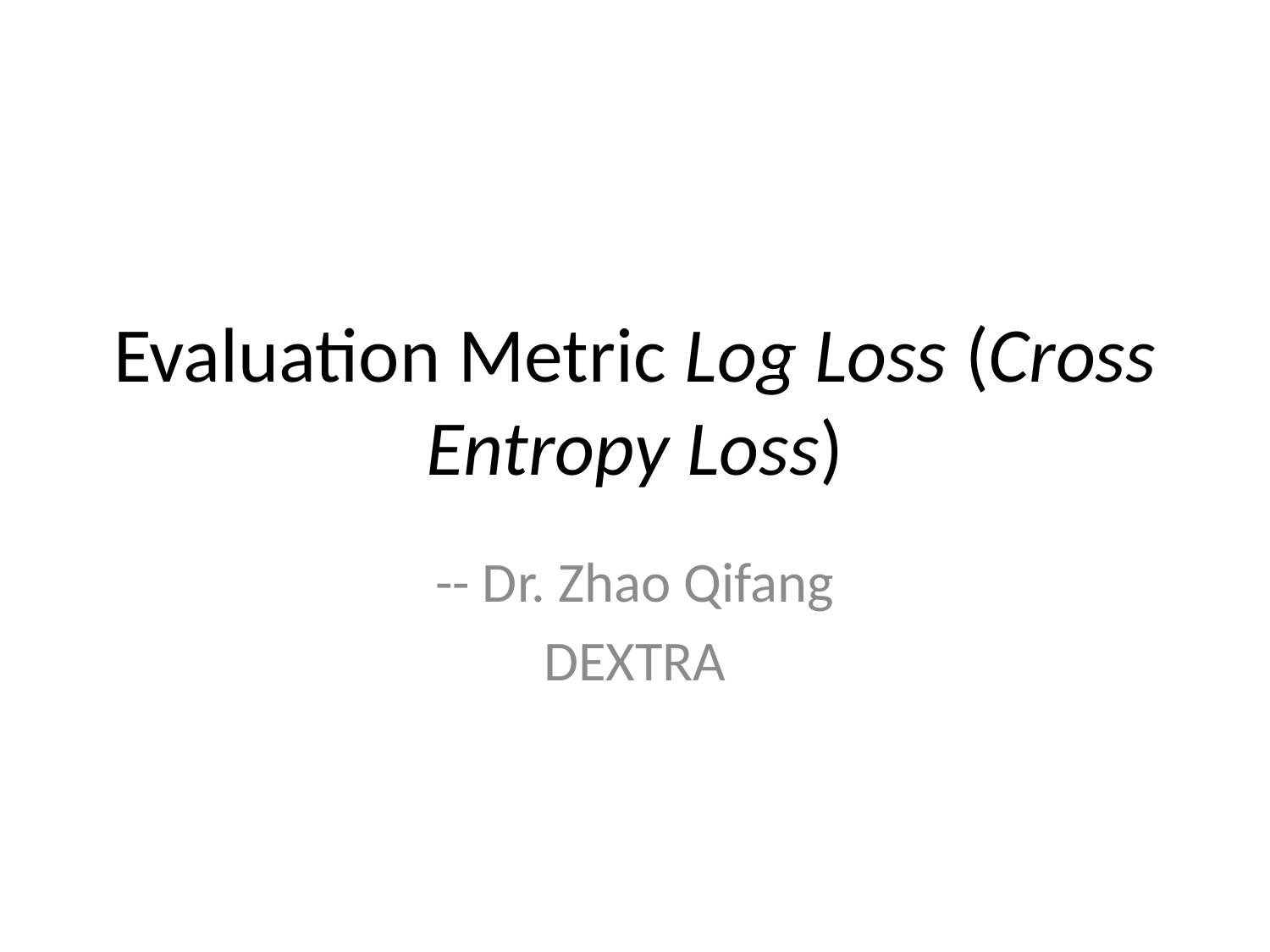

# Evaluation Metric Log Loss (Cross Entropy Loss)
-- Dr. Zhao Qifang
DEXTRA